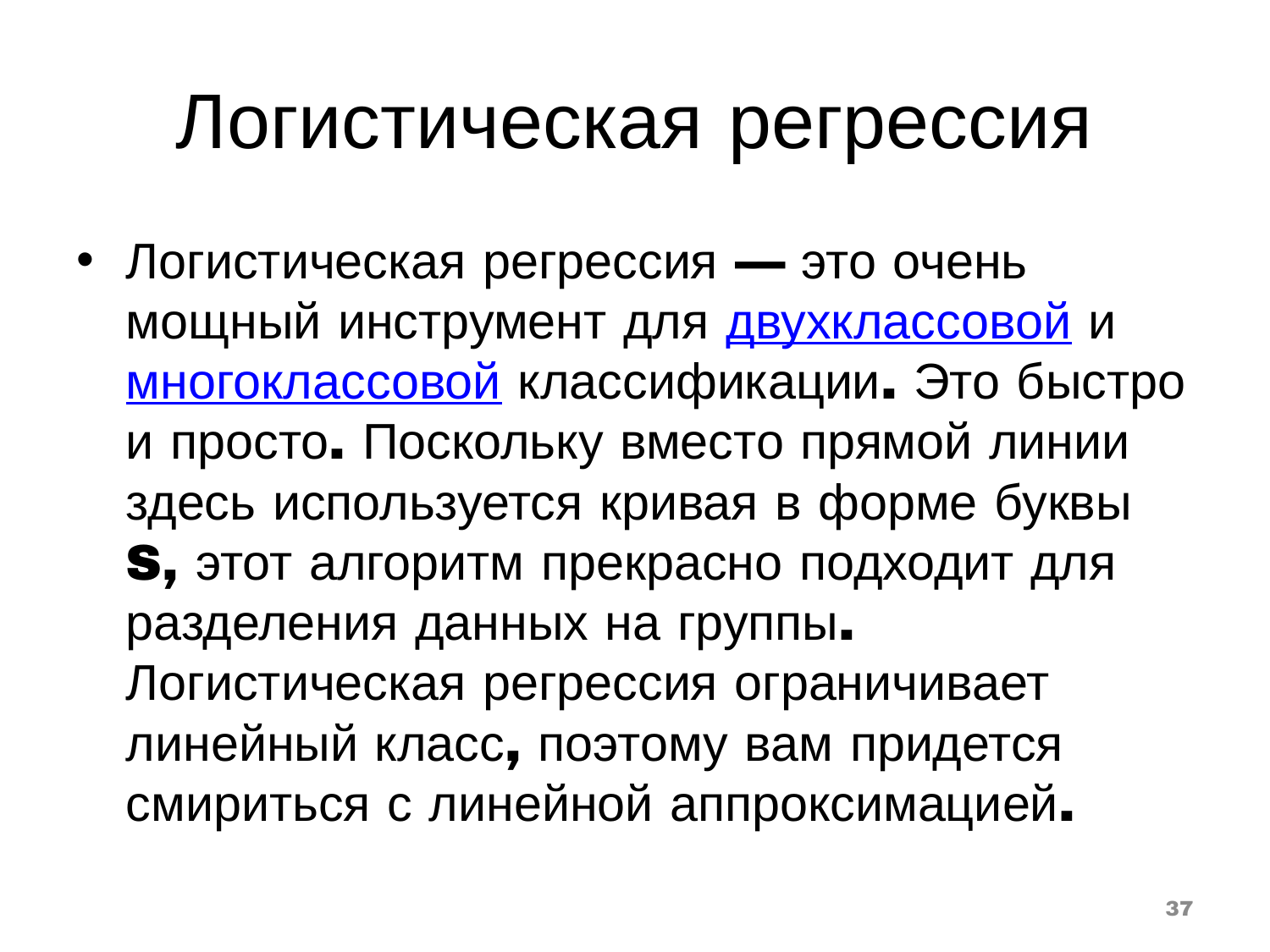

# Логистическая регрессия
Логистическая регрессия — это очень мощный инструмент для двухклассовой и многоклассовой классификации. Это быстро и просто. Поскольку вместо прямой линии здесь используется кривая в форме буквы S, этот алгоритм прекрасно подходит для разделения данных на группы. Логистическая регрессия ограничивает линейный класс, поэтому вам придется смириться с линейной аппроксимацией.
37